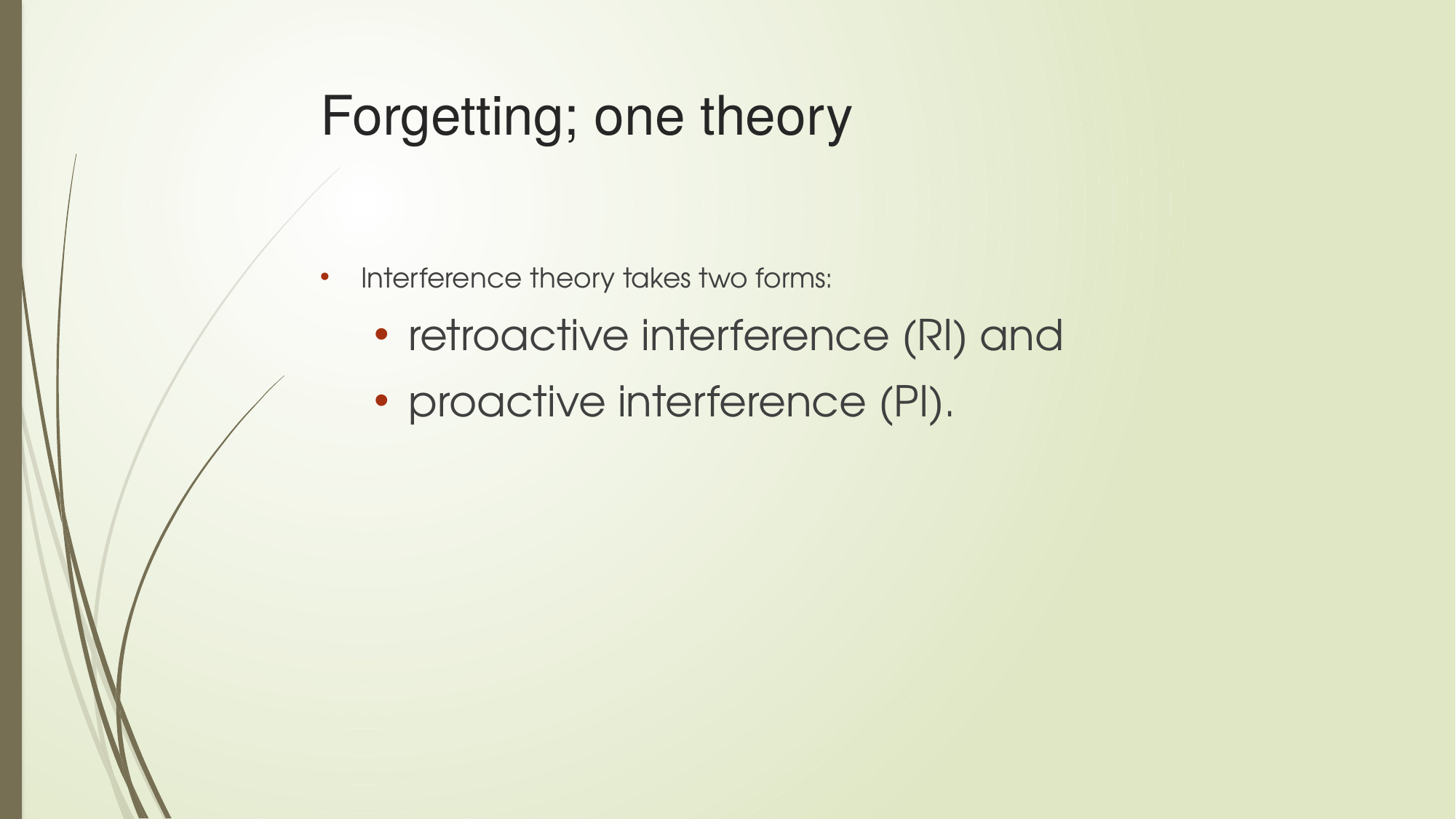

# Forgetting; one theory
Interference theory takes two forms:
retroactive interference (RI) and
proactive interference (PI).